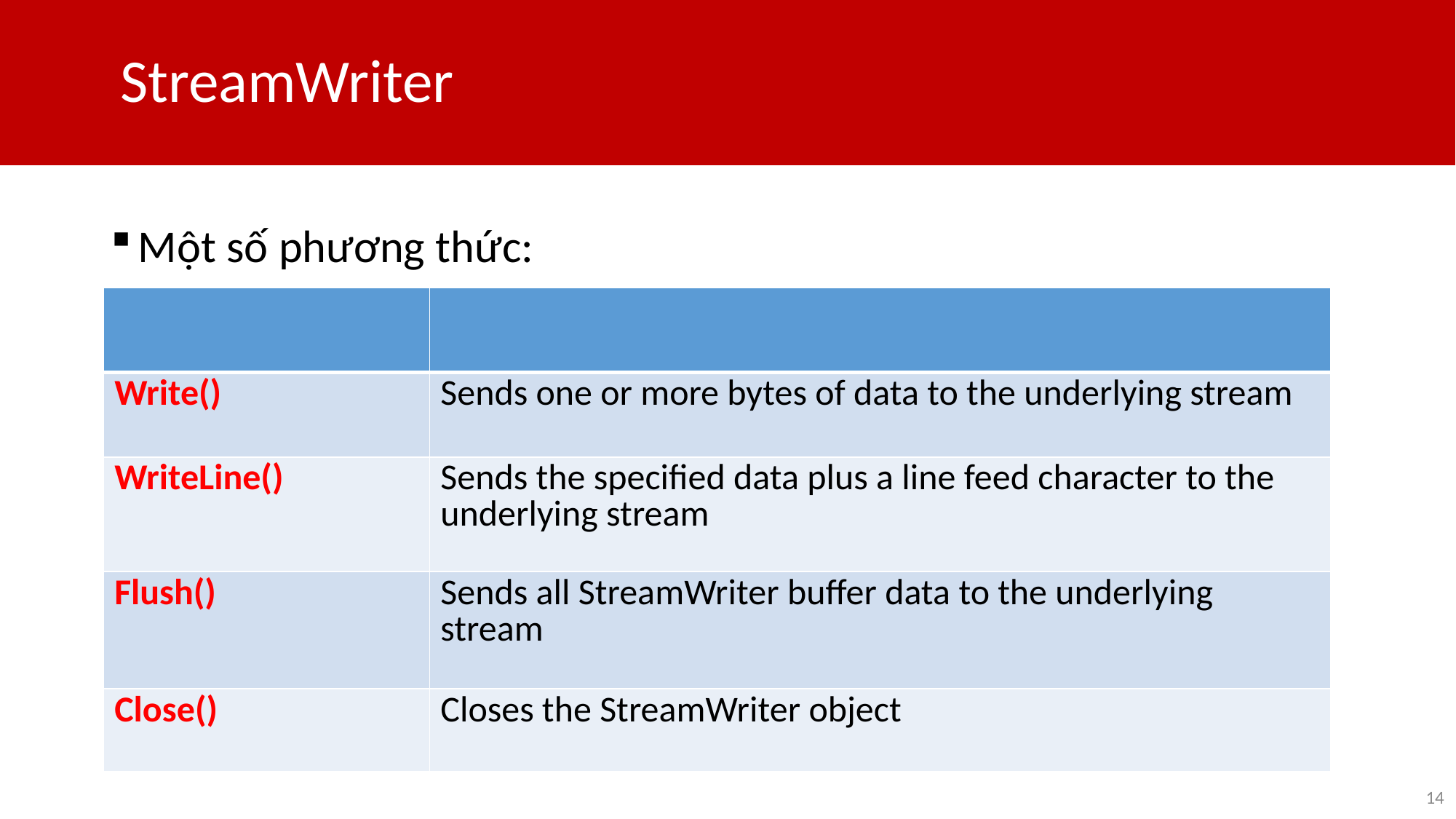

# StreamWriter
Một số phương thức:

|  |  |
| --- | --- |
| Write() | Sends one or more bytes of data to the underlying stream |
| WriteLine() | Sends the specified data plus a line feed character to the underlying stream |
| Flush() | Sends all StreamWriter buffer data to the underlying stream |
| Close() | Closes the StreamWriter object |
14